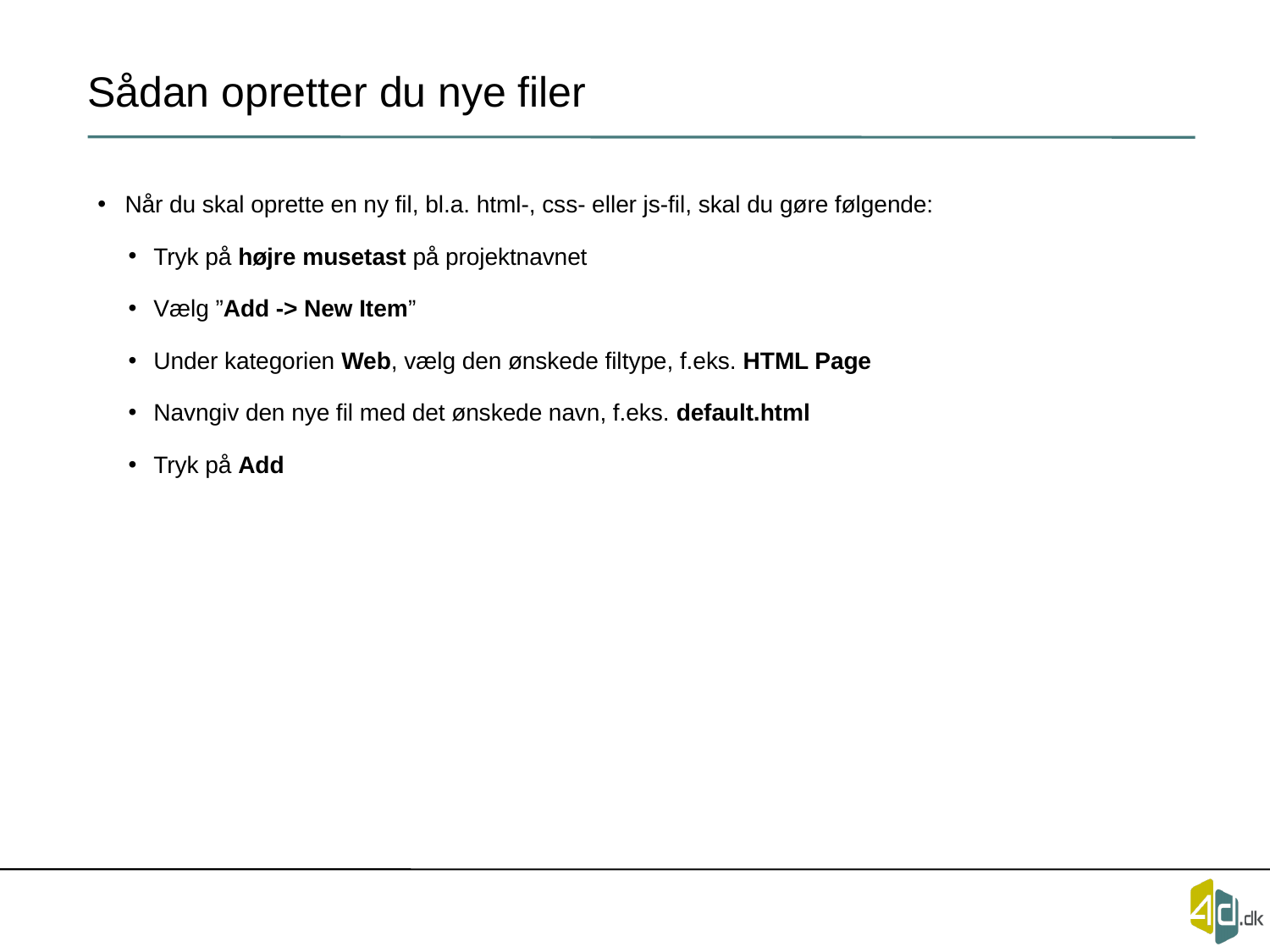

# Sådan opretter du nye filer
Når du skal oprette en ny fil, bl.a. html-, css- eller js-fil, skal du gøre følgende:
Tryk på højre musetast på projektnavnet
Vælg ”Add -> New Item”
Under kategorien Web, vælg den ønskede filtype, f.eks. HTML Page
Navngiv den nye fil med det ønskede navn, f.eks. default.html
Tryk på Add